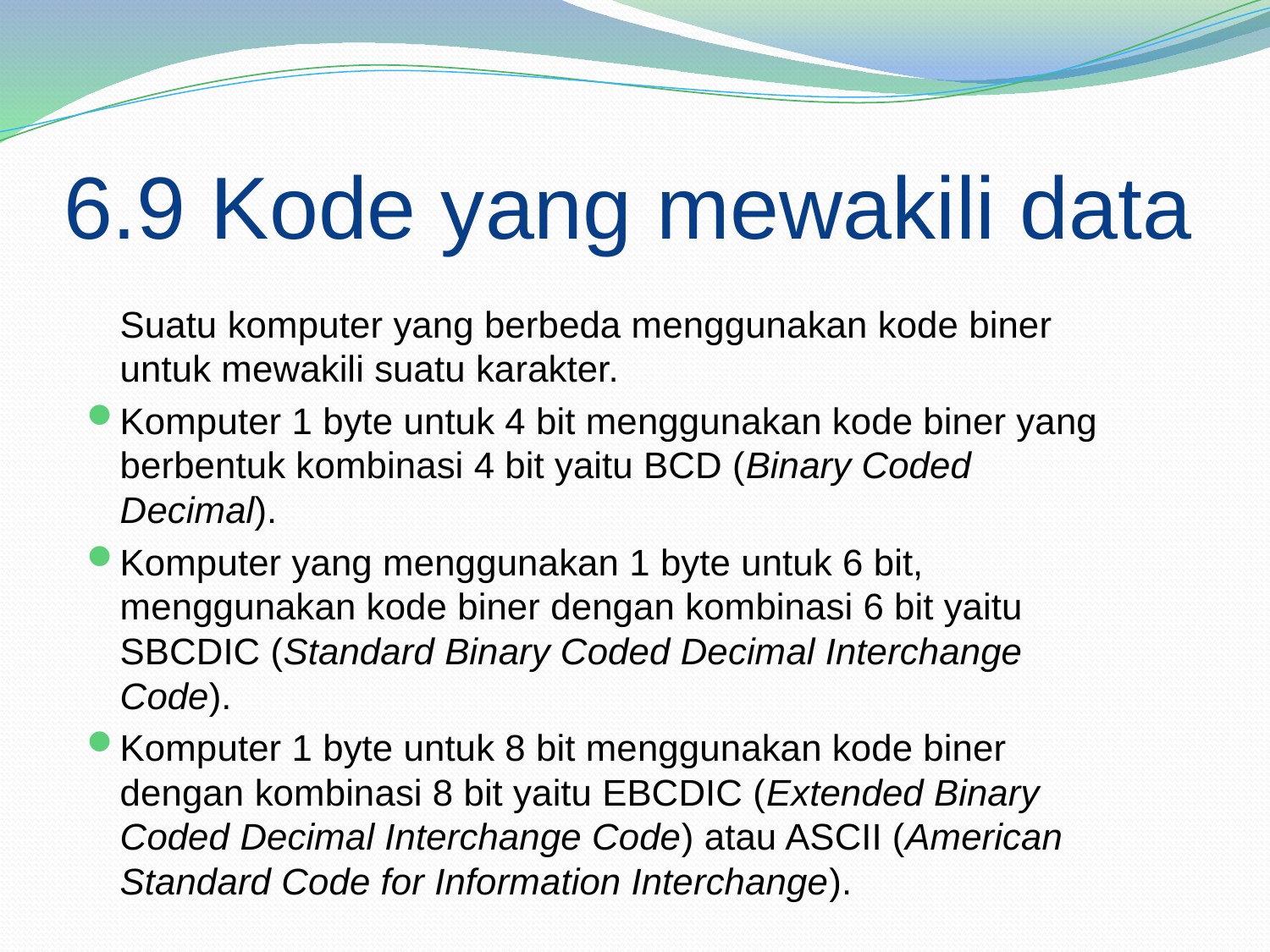

# 6.9 Kode yang mewakili data

	Suatu komputer yang berbeda menggunakan kode biner untuk mewakili suatu karakter.
Komputer 1 byte untuk 4 bit menggunakan kode biner yang berbentuk kombinasi 4 bit yaitu BCD (Binary Coded Decimal).
Komputer yang menggunakan 1 byte untuk 6 bit, menggunakan kode biner dengan kombinasi 6 bit yaitu SBCDIC (Standard Binary Coded Decimal Interchange Code).
Komputer 1 byte untuk 8 bit menggunakan kode biner dengan kombinasi 8 bit yaitu EBCDIC (Extended Binary Coded Decimal Interchange Code) atau ASCII (American Standard Code for Information Interchange).